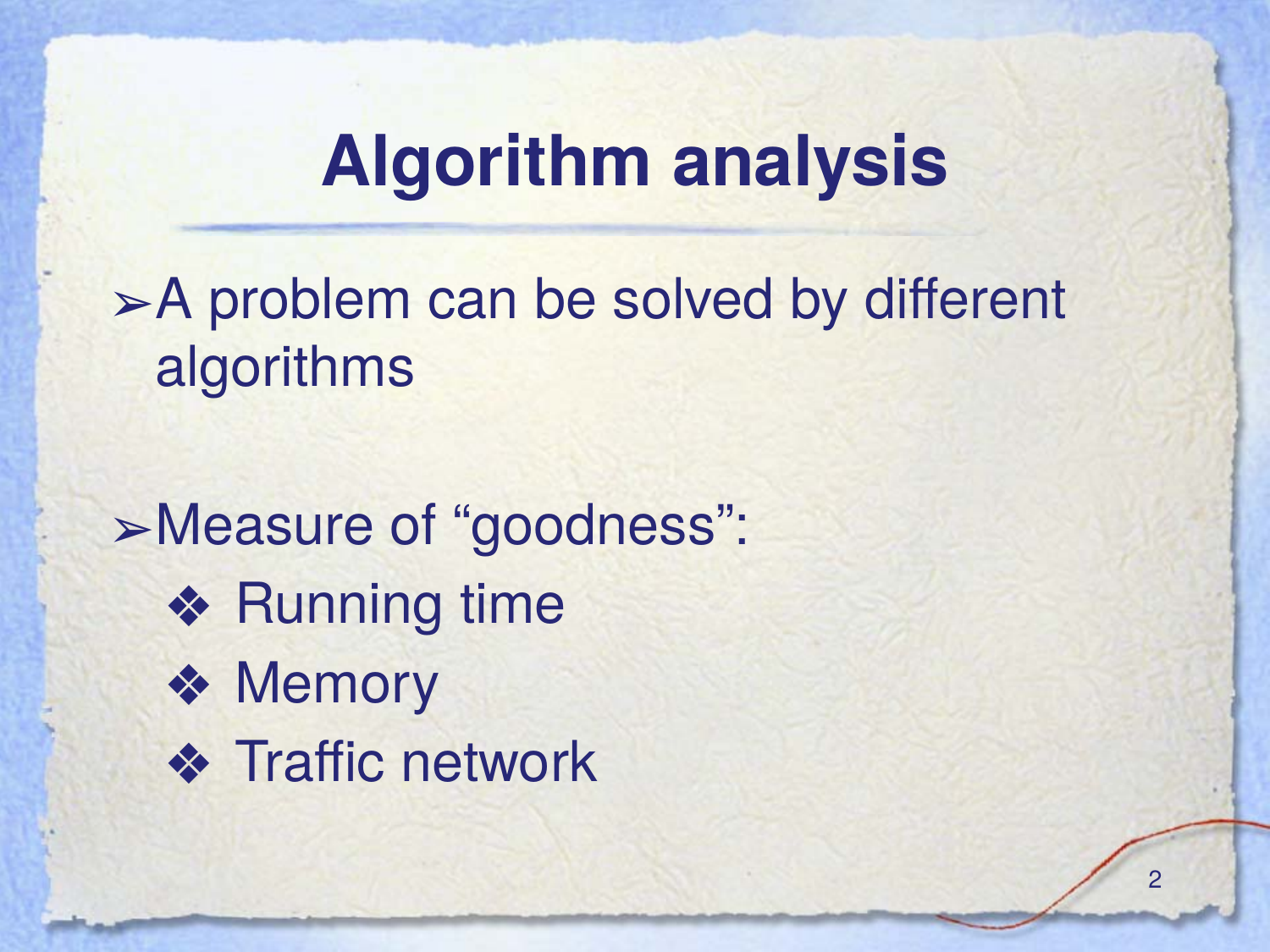

# Algorithm analysis
A problem can be solved by different algorithms

Measure of “goodness”:
Running time
Memory
Traffic network
2